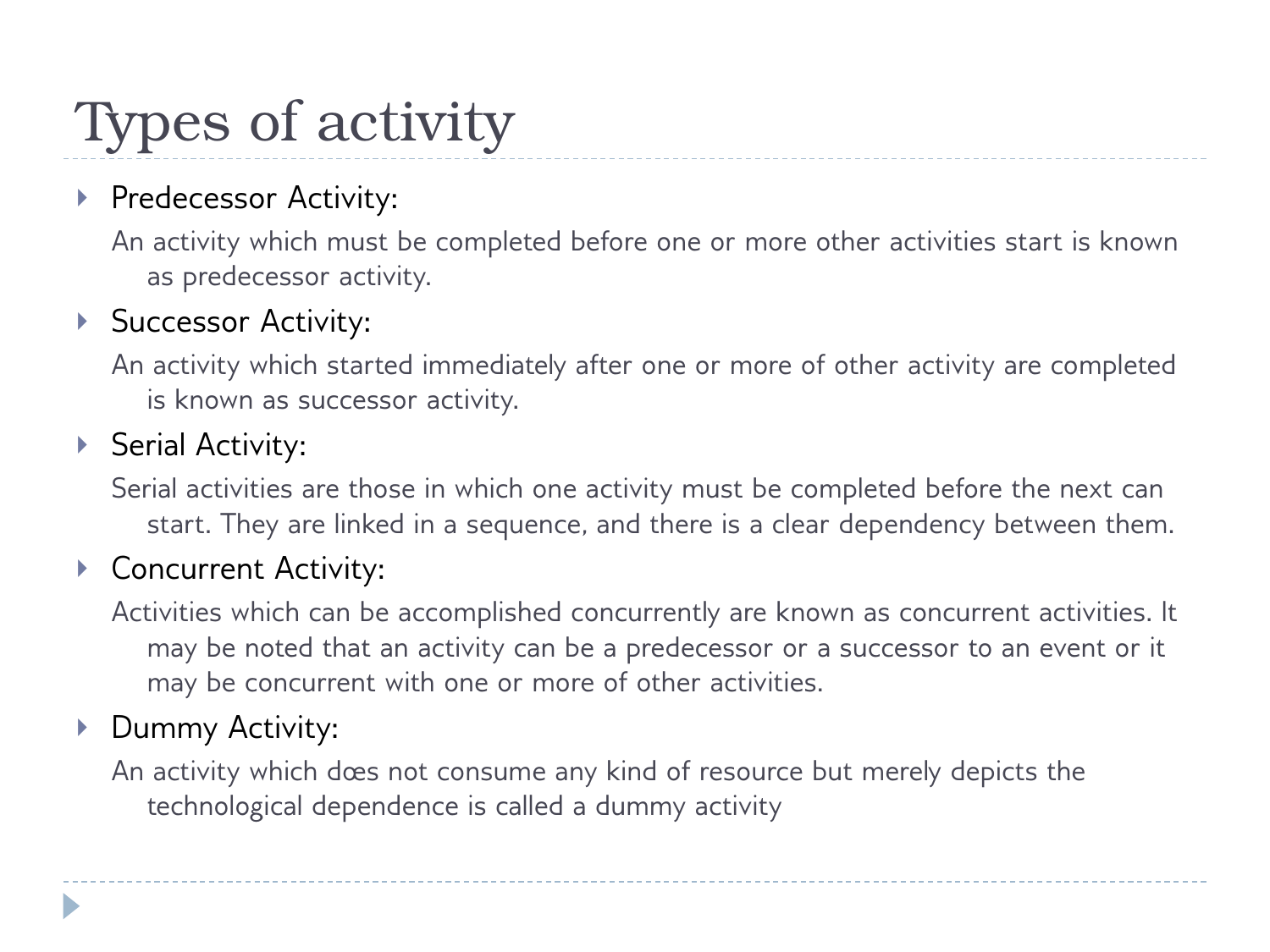

# Types of activity
Predecessor Activity:
An activity which must be completed before one or more other activities start is known as predecessor activity.
Successor Activity:
An activity which started immediately after one or more of other activity are completed is known as successor activity.
Serial Activity:
Serial activities are those in which one activity must be completed before the next can start. They are linked in a sequence, and there is a clear dependency between them.
Concurrent Activity:
Activities which can be accomplished concurrently are known as concurrent activities. It may be noted that an activity can be a predecessor or a successor to an event or it may be concurrent with one or more of other activities.
Dummy Activity:
An activity which does not consume any kind of resource but merely depicts the technological dependence is called a dummy activity